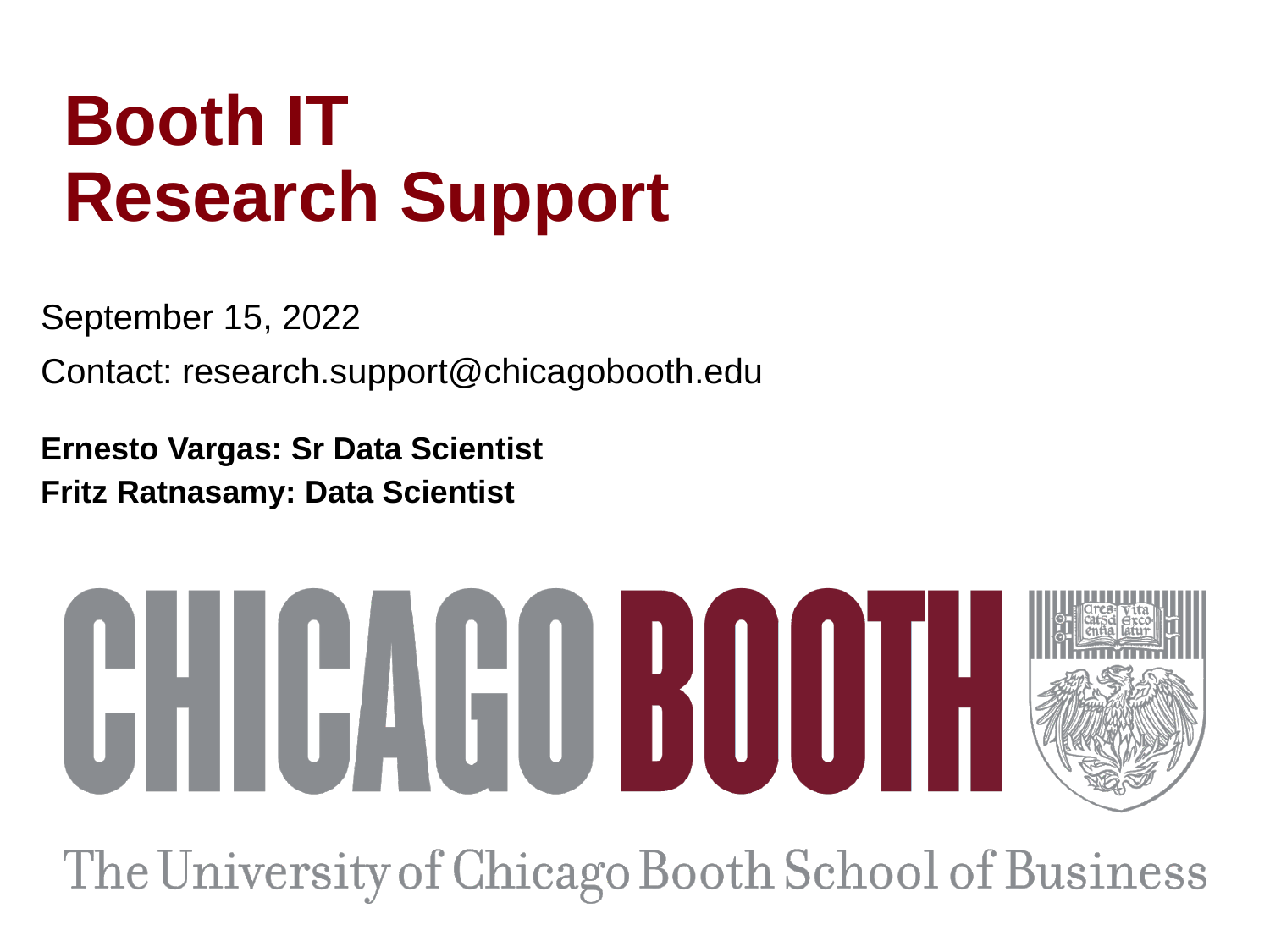

# Booth IT Research Support
September 15, 2022
Contact: research.support@chicagobooth.edu
Ernesto Vargas: Sr Data Scientist
Fritz Ratnasamy: Data Scientist